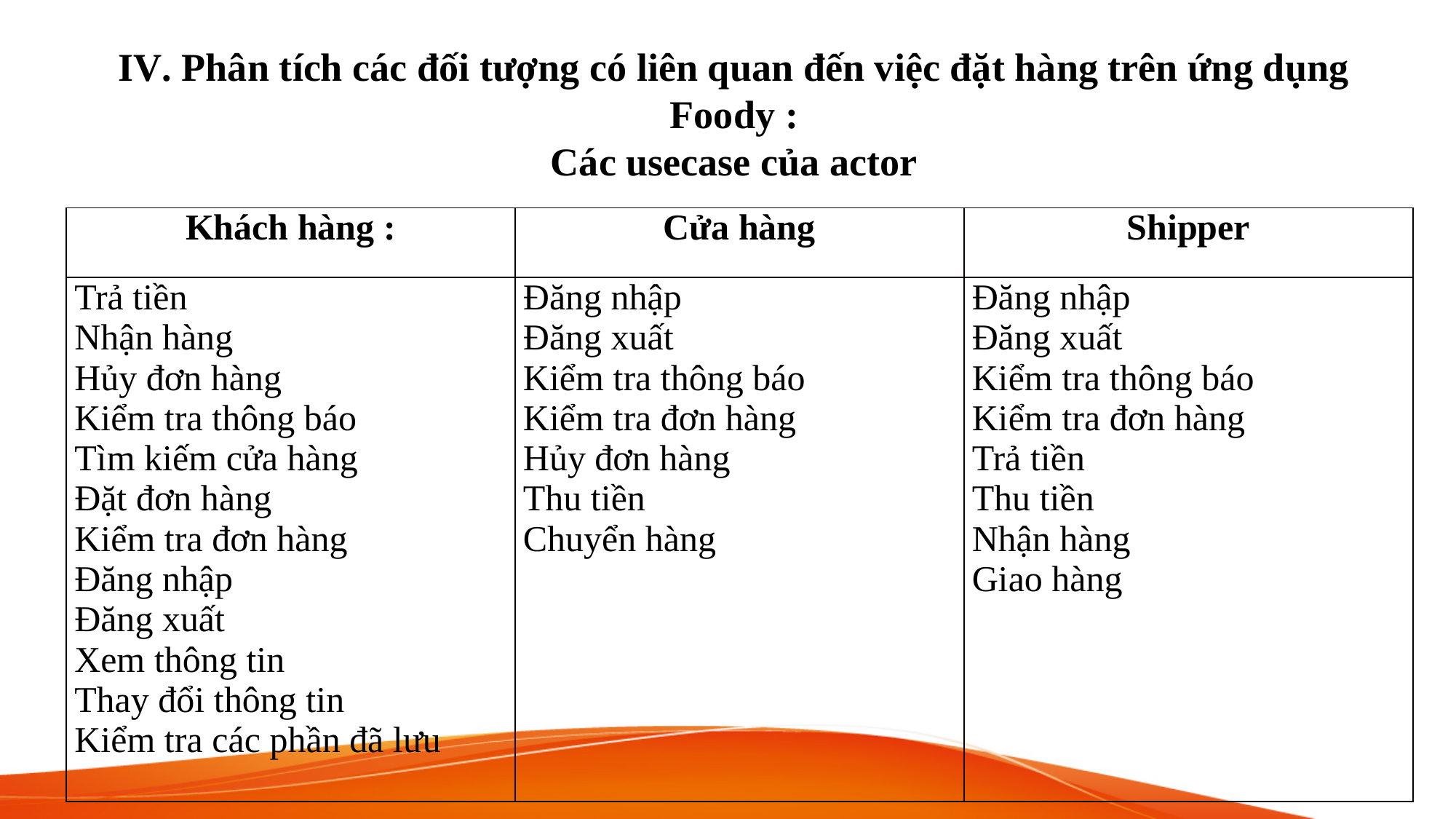

IV. Phân tích các đối tượng có liên quan đến việc đặt hàng trên ứng dụng Foody :
Các usecase của actor

| Khách hàng : | Cửa hàng | Shipper |
| --- | --- | --- |
| Trả tiền Nhận hàng Hủy đơn hàng Kiểm tra thông báo Tìm kiếm cửa hàng Đặt đơn hàng Kiểm tra đơn hàng Đăng nhập Đăng xuất Xem thông tin Thay đổi thông tin Kiểm tra các phần đã lưu | Đăng nhập Đăng xuất Kiểm tra thông báo Kiểm tra đơn hàng Hủy đơn hàng Thu tiền Chuyển hàng | Đăng nhập Đăng xuất Kiểm tra thông báo Kiểm tra đơn hàng Trả tiền Thu tiền Nhận hàng Giao hàng |